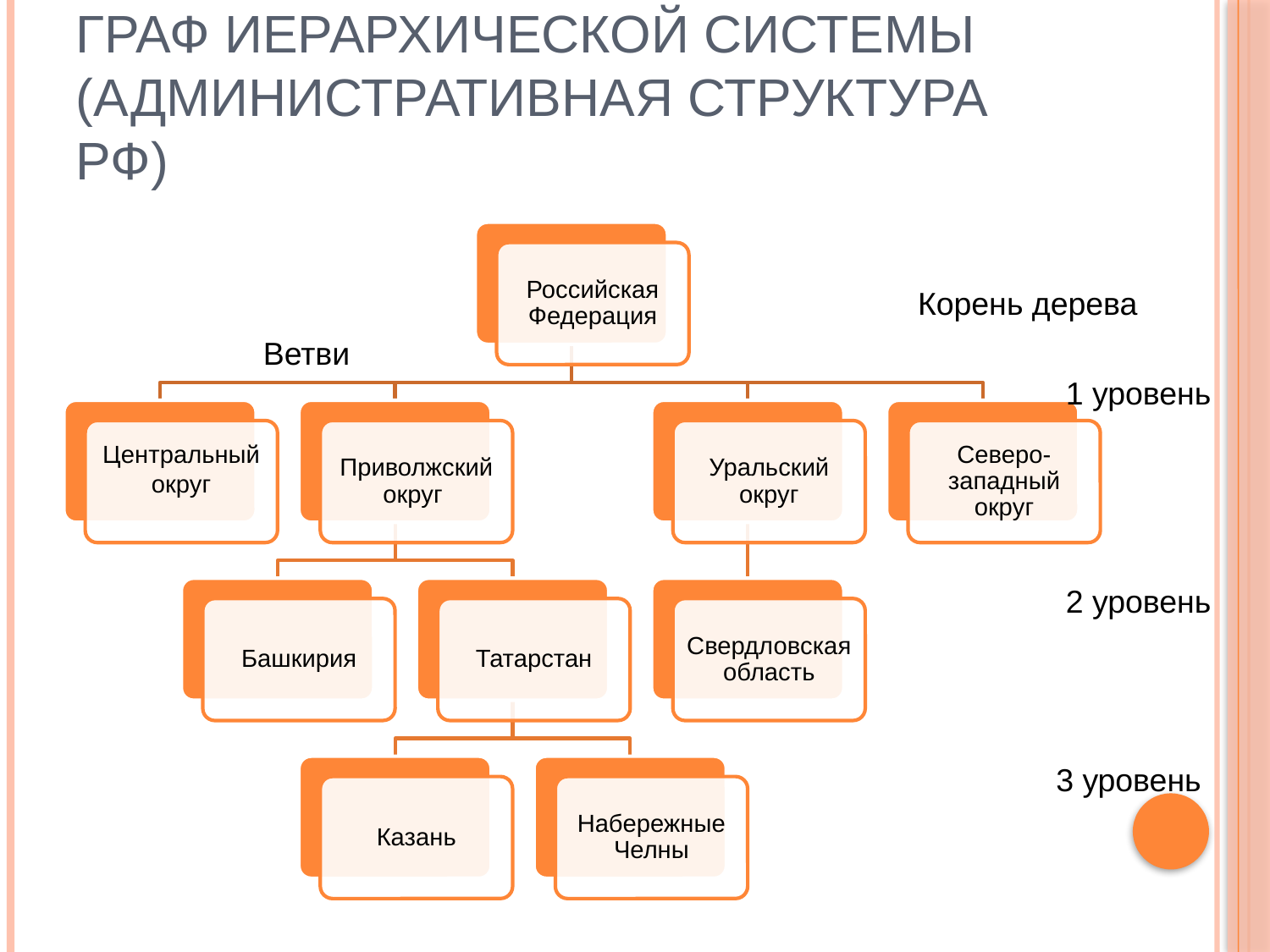

# Граф иерархической системы (административная структура РФ)
Российская Федерация
Центральный округ

Приволжский округ
Башкирия
Татарстан
Казань
Набережные Челны
Уральский округ
Свердловская область
Северо-западный округ
Корень дерева
Ветви
1 уровень
2 уровень
3 уровень